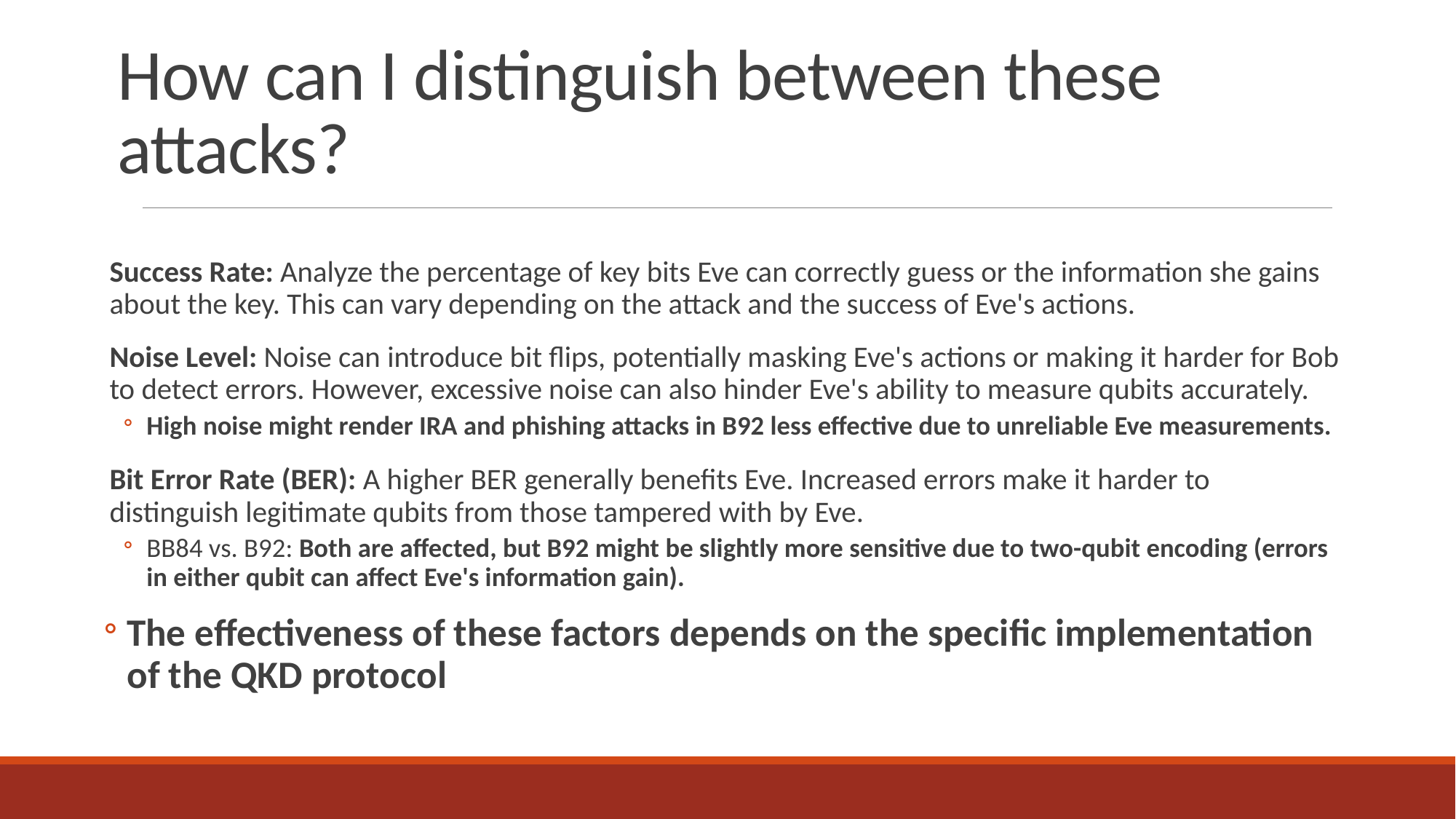

# How can I distinguish between these attacks?
Success Rate: Analyze the percentage of key bits Eve can correctly guess or the information she gains about the key. This can vary depending on the attack and the success of Eve's actions.
Noise Level: Noise can introduce bit flips, potentially masking Eve's actions or making it harder for Bob to detect errors. However, excessive noise can also hinder Eve's ability to measure qubits accurately.
High noise might render IRA and phishing attacks in B92 less effective due to unreliable Eve measurements.
Bit Error Rate (BER): A higher BER generally benefits Eve. Increased errors make it harder to distinguish legitimate qubits from those tampered with by Eve.
BB84 vs. B92: Both are affected, but B92 might be slightly more sensitive due to two-qubit encoding (errors in either qubit can affect Eve's information gain).
The effectiveness of these factors depends on the specific implementation of the QKD protocol